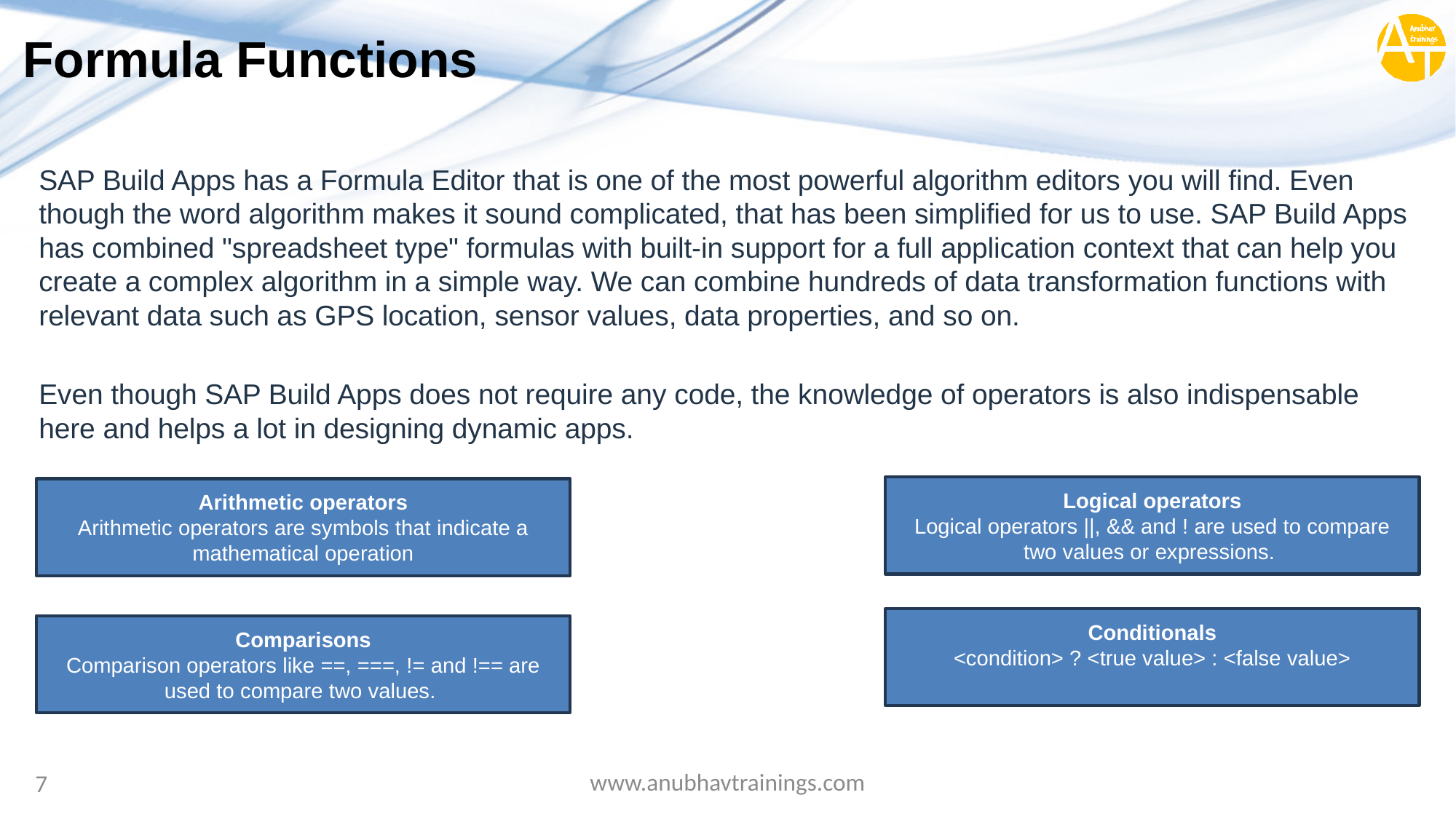

# Formula Functions
SAP Build Apps has a Formula Editor that is one of the most powerful algorithm editors you will find. Even though the word algorithm makes it sound complicated, that has been simplified for us to use. SAP Build Apps has combined "spreadsheet type" formulas with built-in support for a full application context that can help you create a complex algorithm in a simple way. We can combine hundreds of data transformation functions with relevant data such as GPS location, sensor values, data properties, and so on.

Even though SAP Build Apps does not require any code, the knowledge of operators is also indispensable here and helps a lot in designing dynamic apps.
Logical operators
Logical operators ||, && and ! are used to compare two values or expressions.
Arithmetic operators
Arithmetic operators are symbols that indicate a mathematical operation
Conditionals
<condition> ? <true value> : <false value>

Comparisons
Comparison operators like ==, ===, != and !== are used to compare two values.
www.anubhavtrainings.com
7